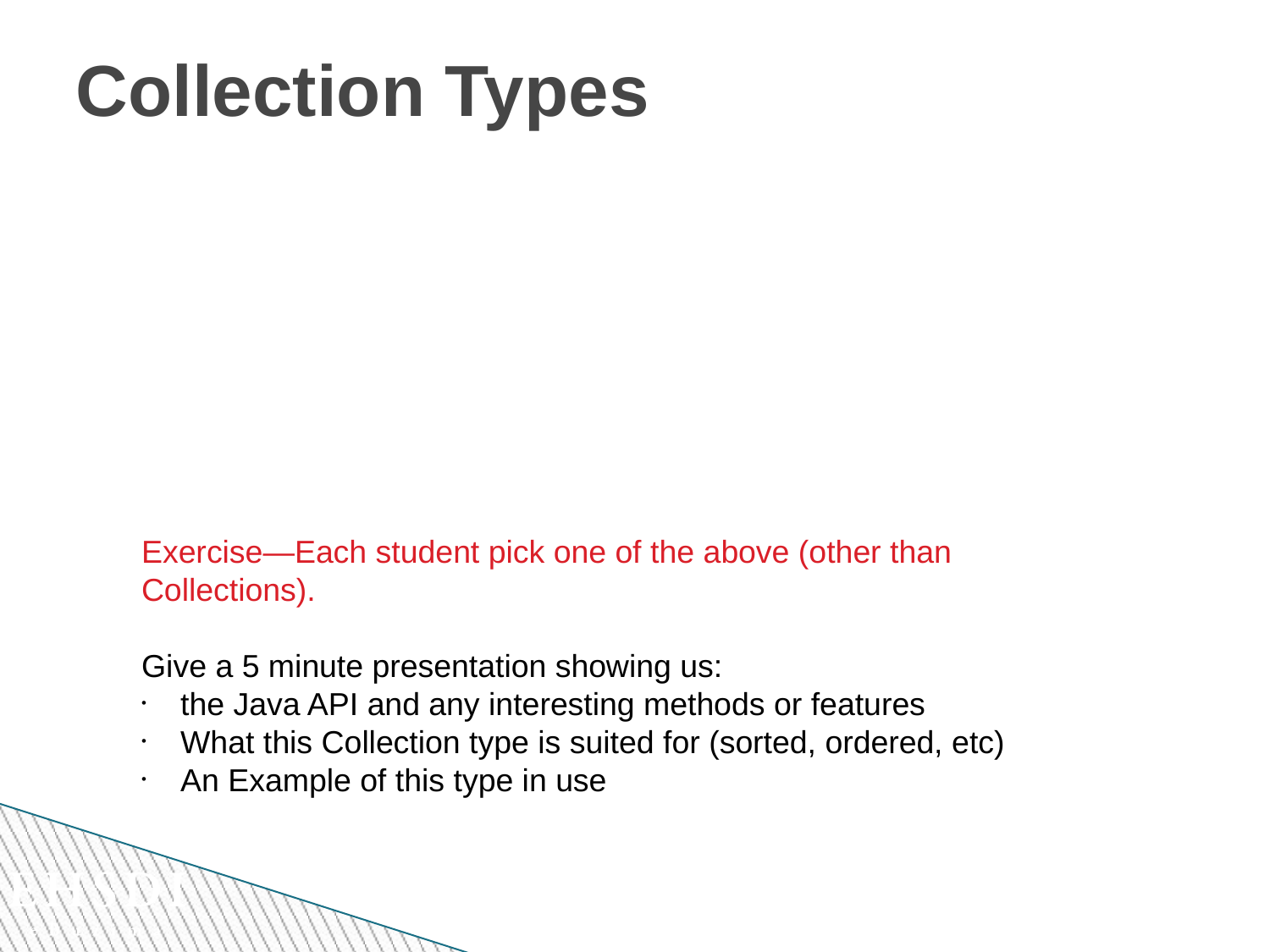

Collection Types
Exercise—Each student pick one of the above (other than Collections).

Give a 5 minute presentation showing us:
 the Java API and any interesting methods or features
 What this Collection type is suited for (sorted, ordered, etc)
 An Example of this type in use